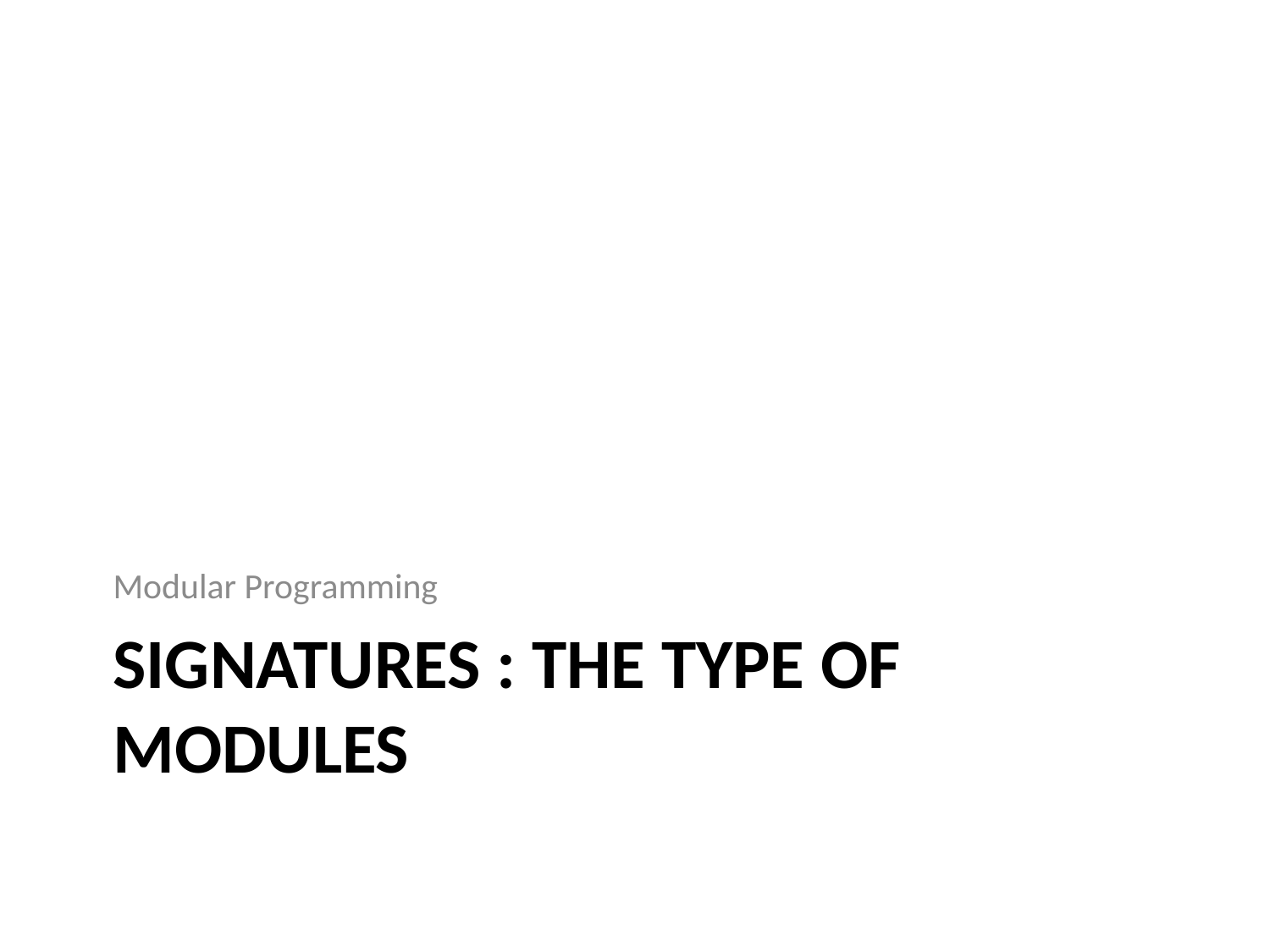

Modular Programming
# Signatures : The type of modules